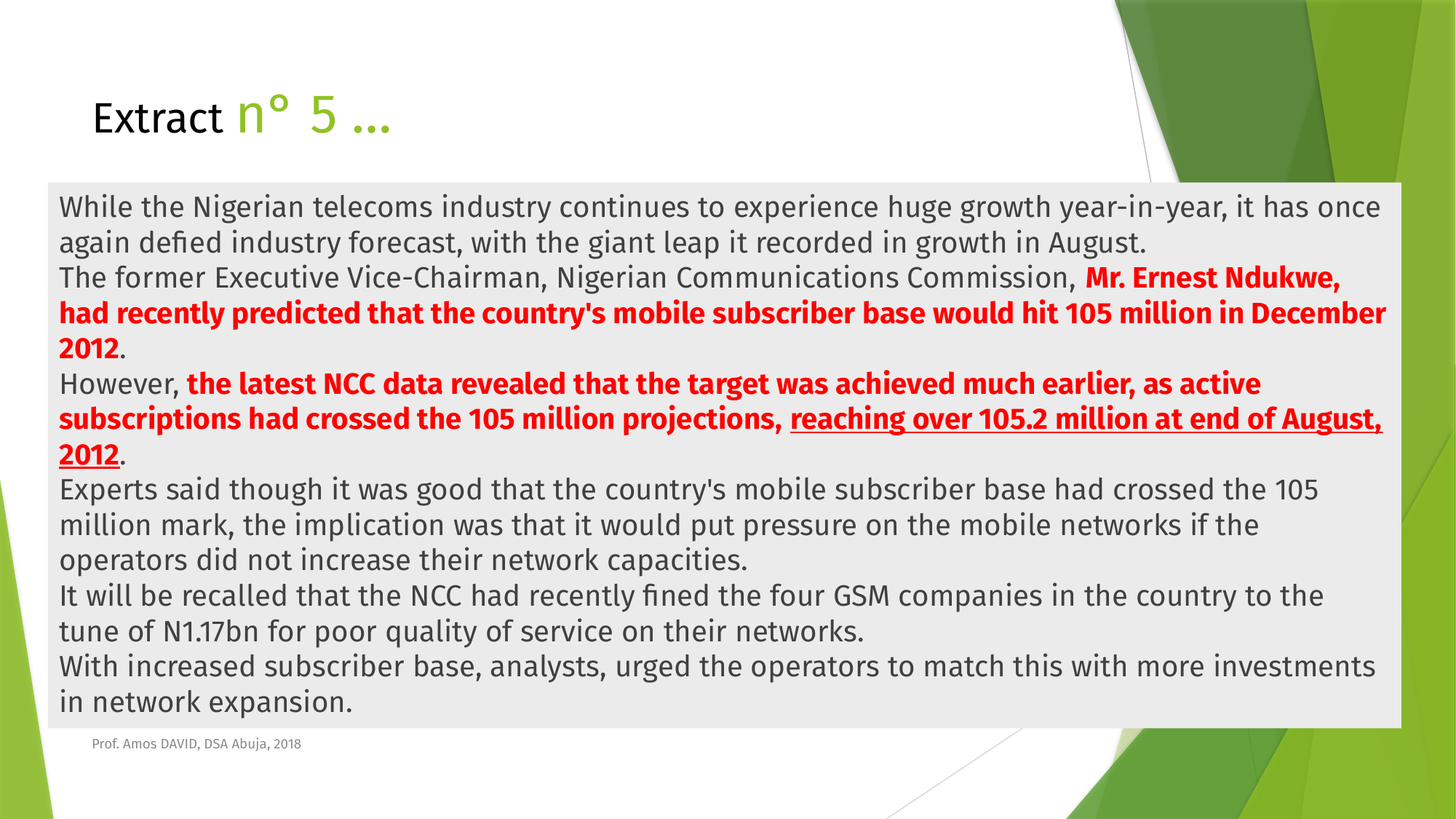

# Extract n° 5 …
While the Nigerian telecoms industry continues to experience huge growth year-in-year, it has once again defied industry forecast, with the giant leap it recorded in growth in August.
The former Executive Vice-Chairman, Nigerian Communications Commission, Mr. Ernest Ndukwe, had recently predicted that the country's mobile subscriber base would hit 105 million in December 2012.
However, the latest NCC data revealed that the target was achieved much earlier, as active subscriptions had crossed the 105 million projections, reaching over 105.2 million at end of August, 2012.
Experts said though it was good that the country's mobile subscriber base had crossed the 105 million mark, the implication was that it would put pressure on the mobile networks if the operators did not increase their network capacities.
It will be recalled that the NCC had recently fined the four GSM companies in the country to the tune of N1.17bn for poor quality of service on their networks.
With increased subscriber base, analysts, urged the operators to match this with more investments in network expansion.
Prof. Amos DAVID, DSA Abuja, 2018